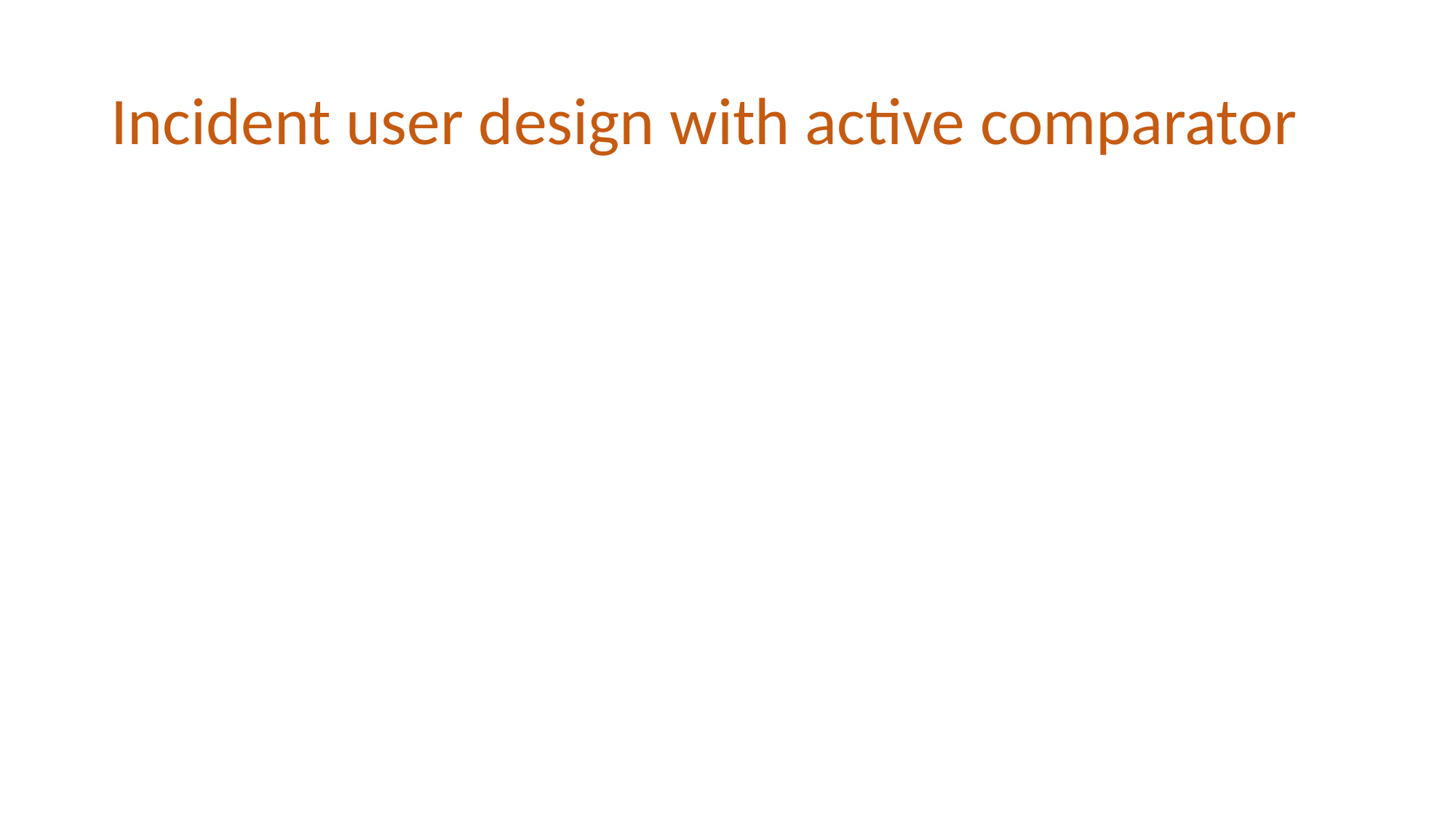

# Incident user design with active comparator